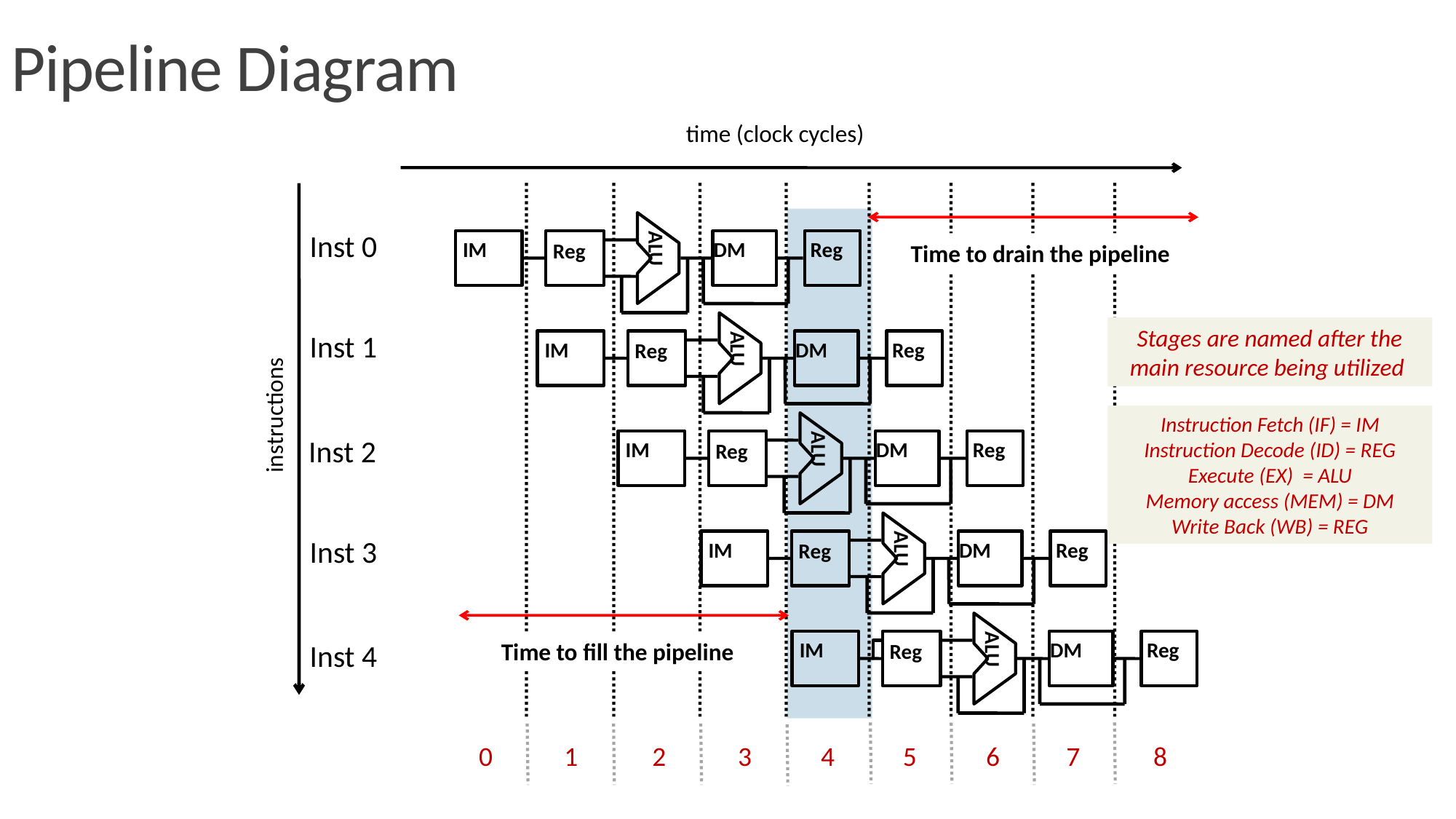

Pipeline Diagram
time (clock cycles)

ALU

IM

DM
Reg
Reg

Inst 0

Time to drain the pipeline

ALU

IM

DM
Reg
Reg

Inst 1
Stages are named after the main resource being utilized
instructions
Instruction Fetch (IF) = IM
Instruction Decode (ID) = REG
Execute (EX)  = ALU
Memory access (MEM) = DM
Write Back (WB) = REG

ALU

IM

DM
Reg
Reg

Inst 2

ALU

IM

DM
Reg
Reg

Inst 3

ALU

IM

DM
Reg
Reg

Inst 4

Time to fill the pipeline

0
1
2
3
4
5
6
7
8
4